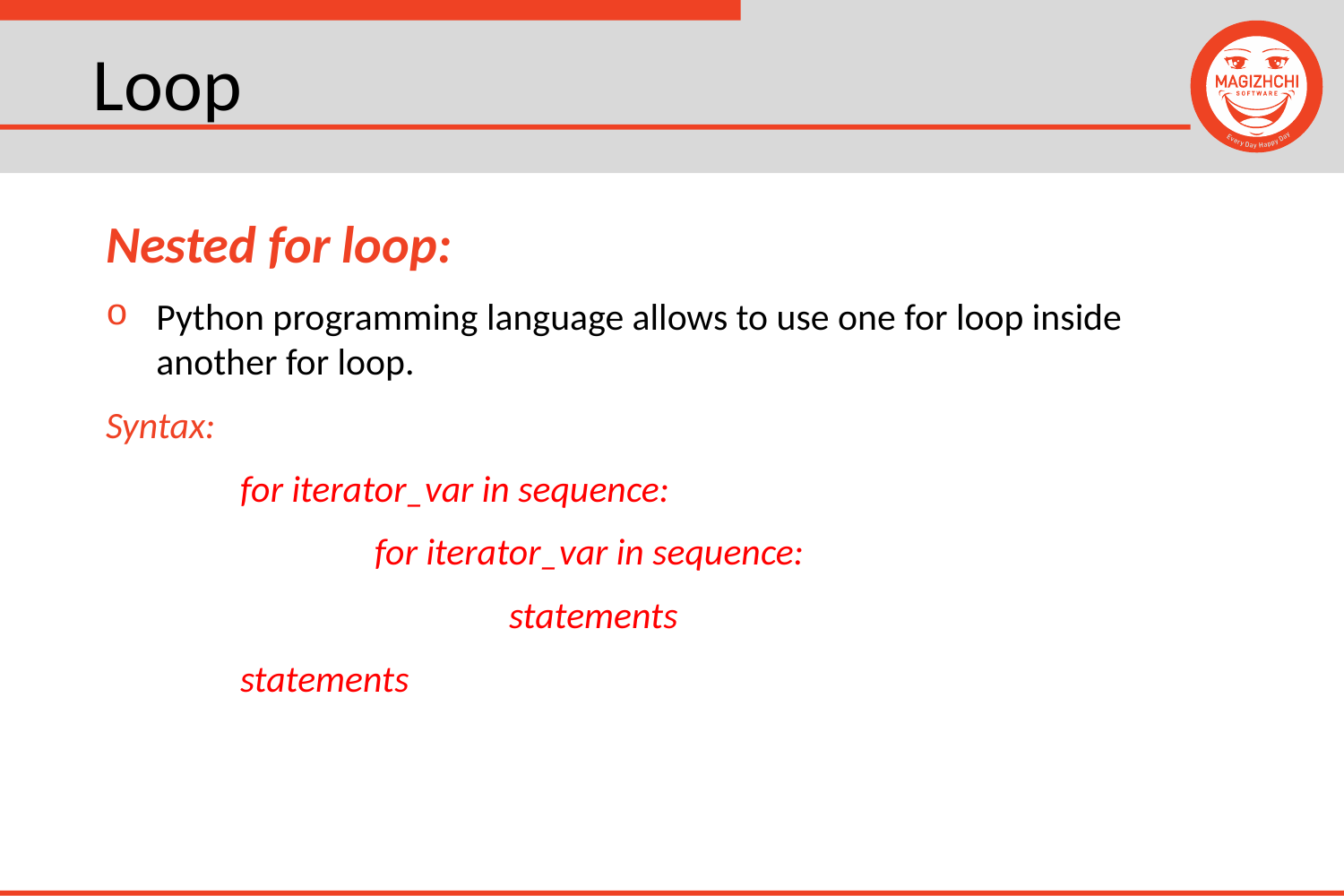

# Loop
Nested for loop:
Python programming language allows to use one for loop inside another for loop.
Syntax:
	for iterator_var in sequence:
		for iterator_var in sequence:
			statements
	statements